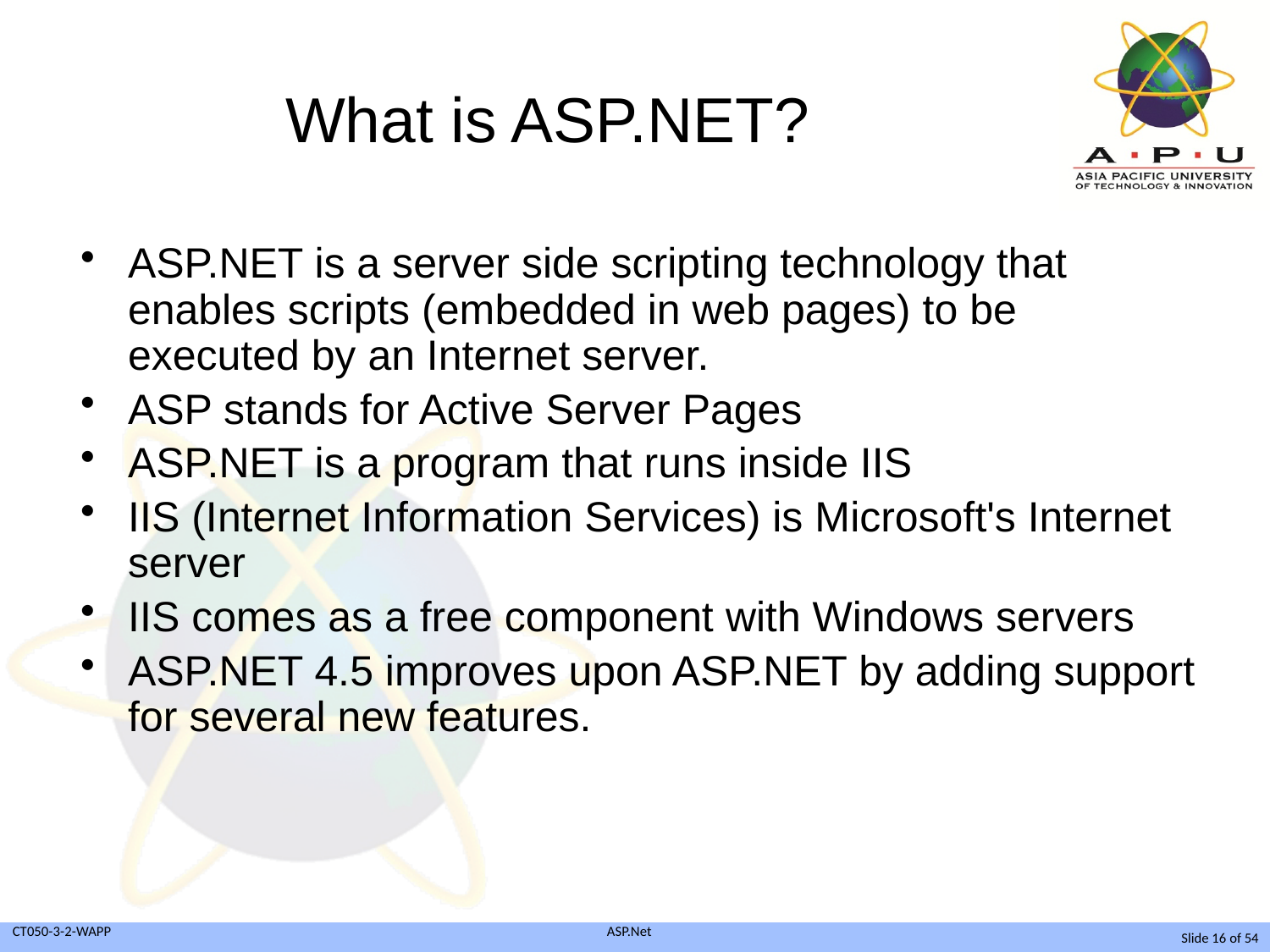

# What is ASP.NET?
ASP.NET is a server side scripting technology that enables scripts (embedded in web pages) to be executed by an Internet server.
ASP stands for Active Server Pages
ASP.NET is a program that runs inside IIS
IIS (Internet Information Services) is Microsoft's Internet server
IIS comes as a free component with Windows servers
ASP.NET 4.5 improves upon ASP.NET by adding support for several new features.